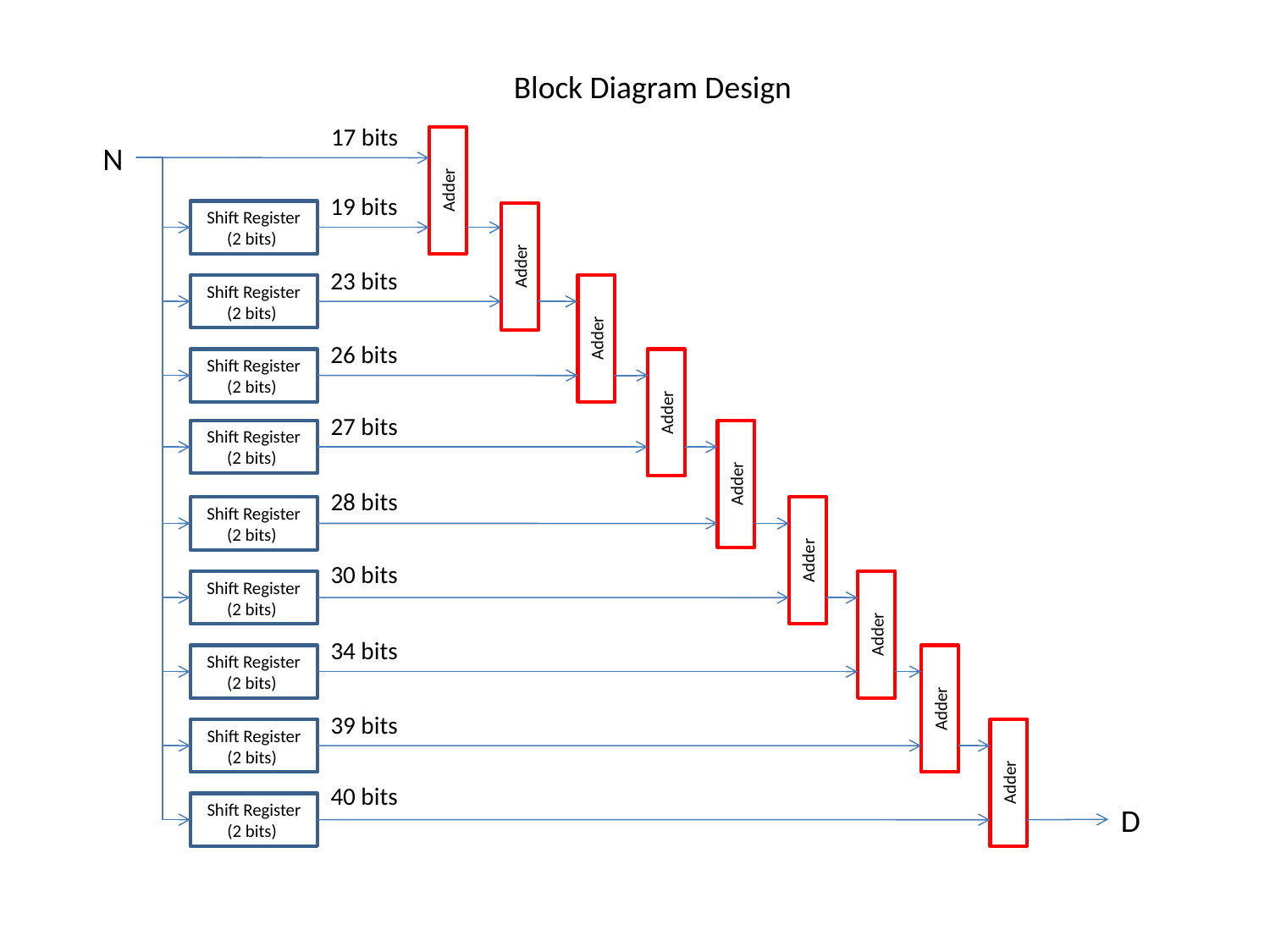

Block Diagram Design
17 bits
Adder
N
19 bits
Shift Register
(2 bits)
Adder
23 bits
Shift Register
(2 bits)
Adder
26 bits
Shift Register
(2 bits)
Adder
27 bits
Shift Register
(2 bits)
Adder
28 bits
Shift Register
(2 bits)
Adder
30 bits
Shift Register
(2 bits)
Adder
34 bits
Shift Register
(2 bits)
Adder
39 bits
Shift Register
(2 bits)
Adder
40 bits
Shift Register
(2 bits)
D